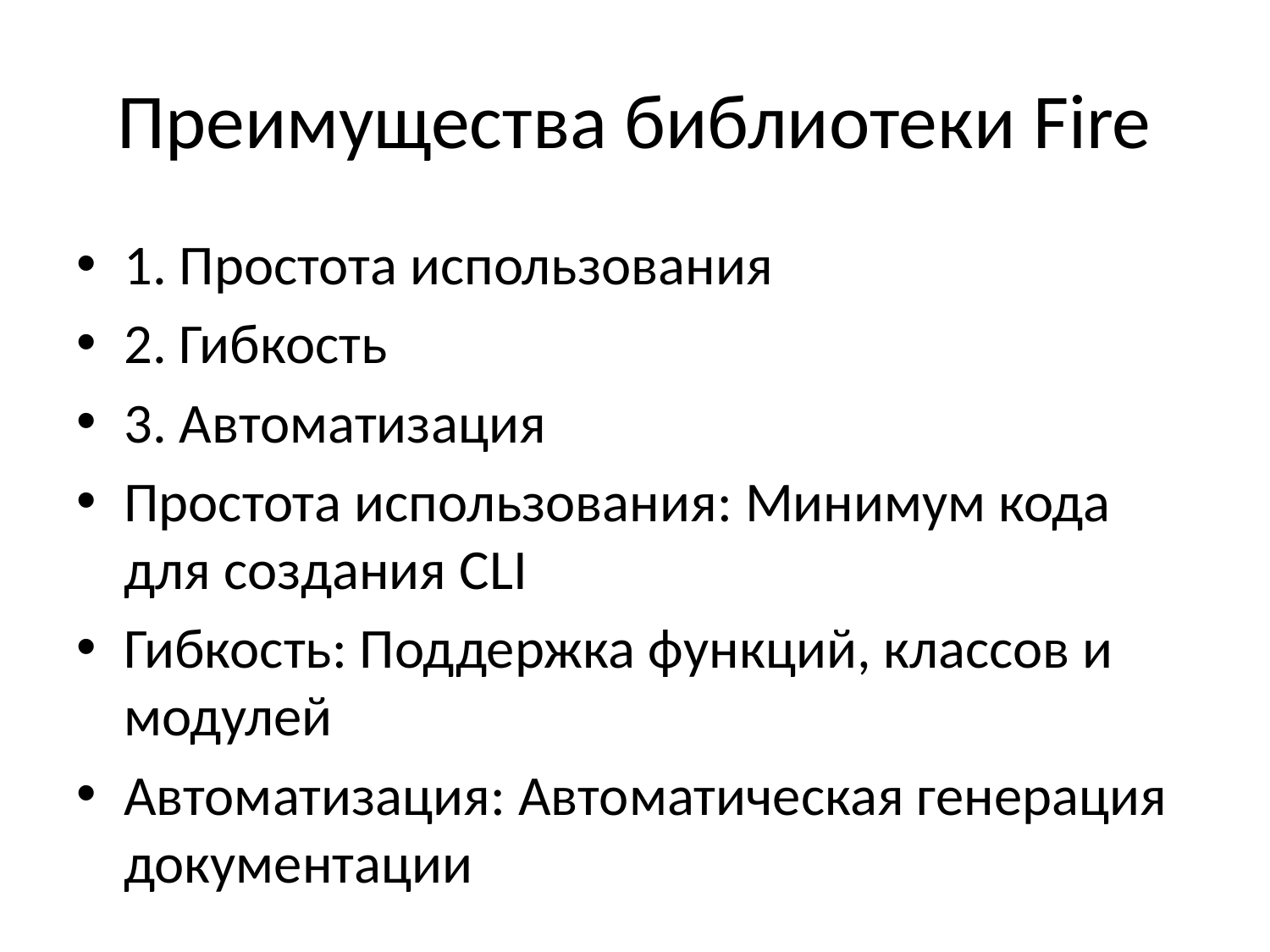

# Преимущества библиотеки Fire
1. Простота использования
2. Гибкость
3. Автоматизация
Простота использования: Минимум кода для создания CLI
Гибкость: Поддержка функций, классов и модулей
Автоматизация: Автоматическая генерация документации